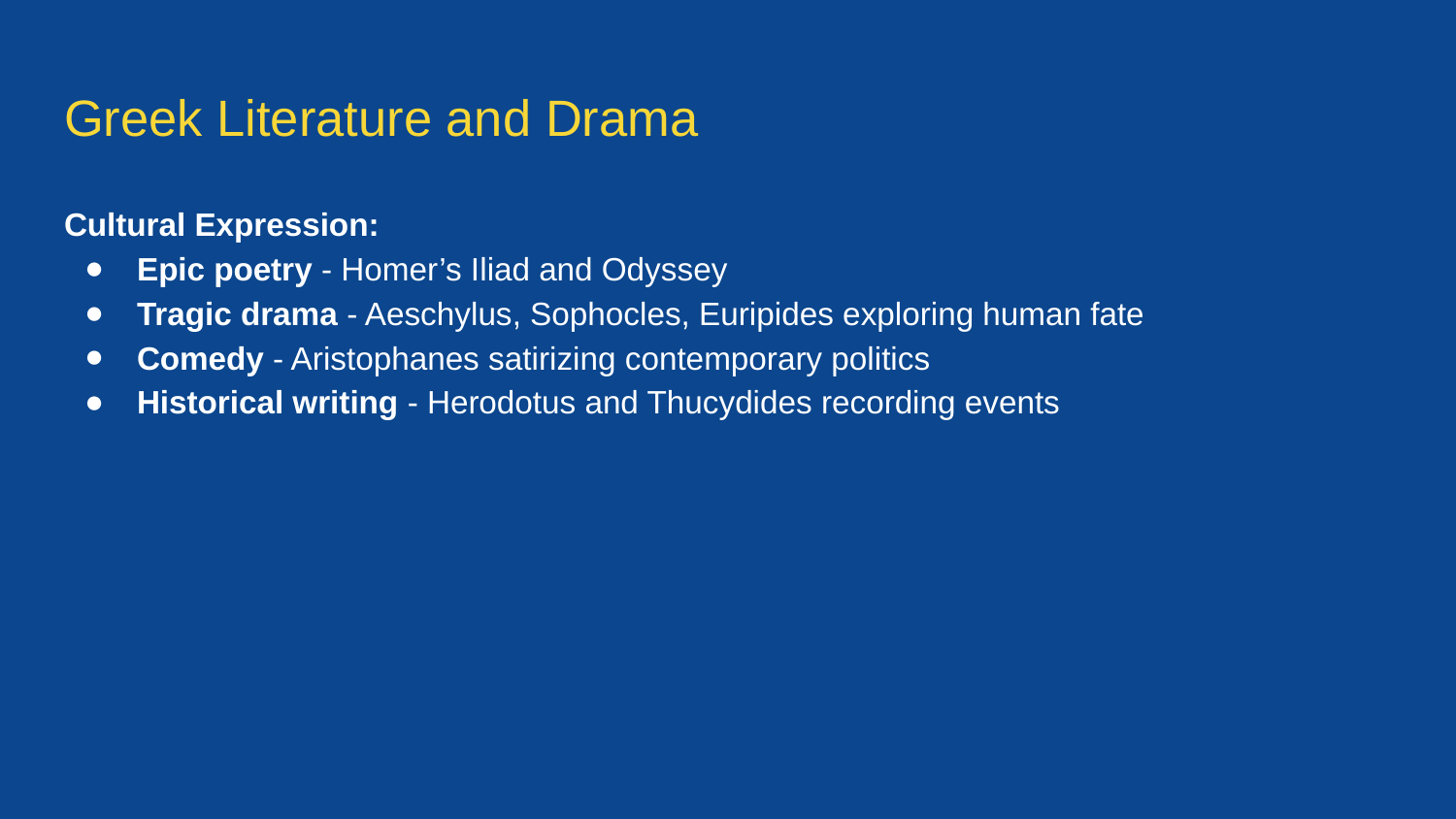

# Greek Literature and Drama
Cultural Expression:
Epic poetry - Homer’s Iliad and Odyssey
Tragic drama - Aeschylus, Sophocles, Euripides exploring human fate
Comedy - Aristophanes satirizing contemporary politics
Historical writing - Herodotus and Thucydides recording events